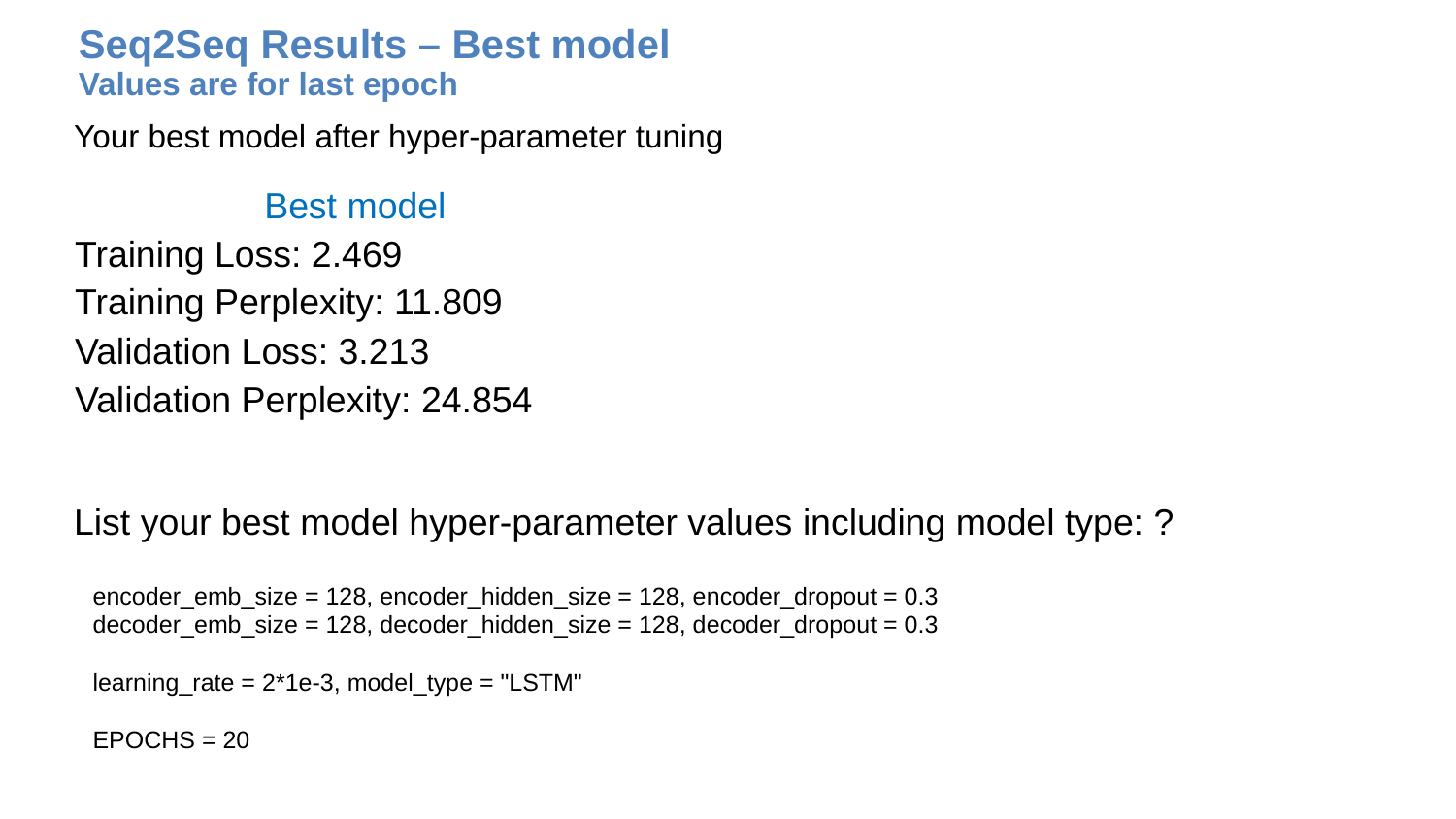

# Seq2Seq Results – Best model Values are for last epoch
Your best model after hyper-parameter tuning
Best model
Training Loss: 2.469
Training Perplexity: 11.809
Validation Loss: 3.213
Validation Perplexity: 24.854
List your best model hyper-parameter values including model type: ?
encoder_emb_size = 128, encoder_hidden_size = 128, encoder_dropout = 0.3
decoder_emb_size = 128, decoder_hidden_size = 128, decoder_dropout = 0.3

learning_rate = 2*1e-3, model_type = "LSTM"
EPOCHS = 20